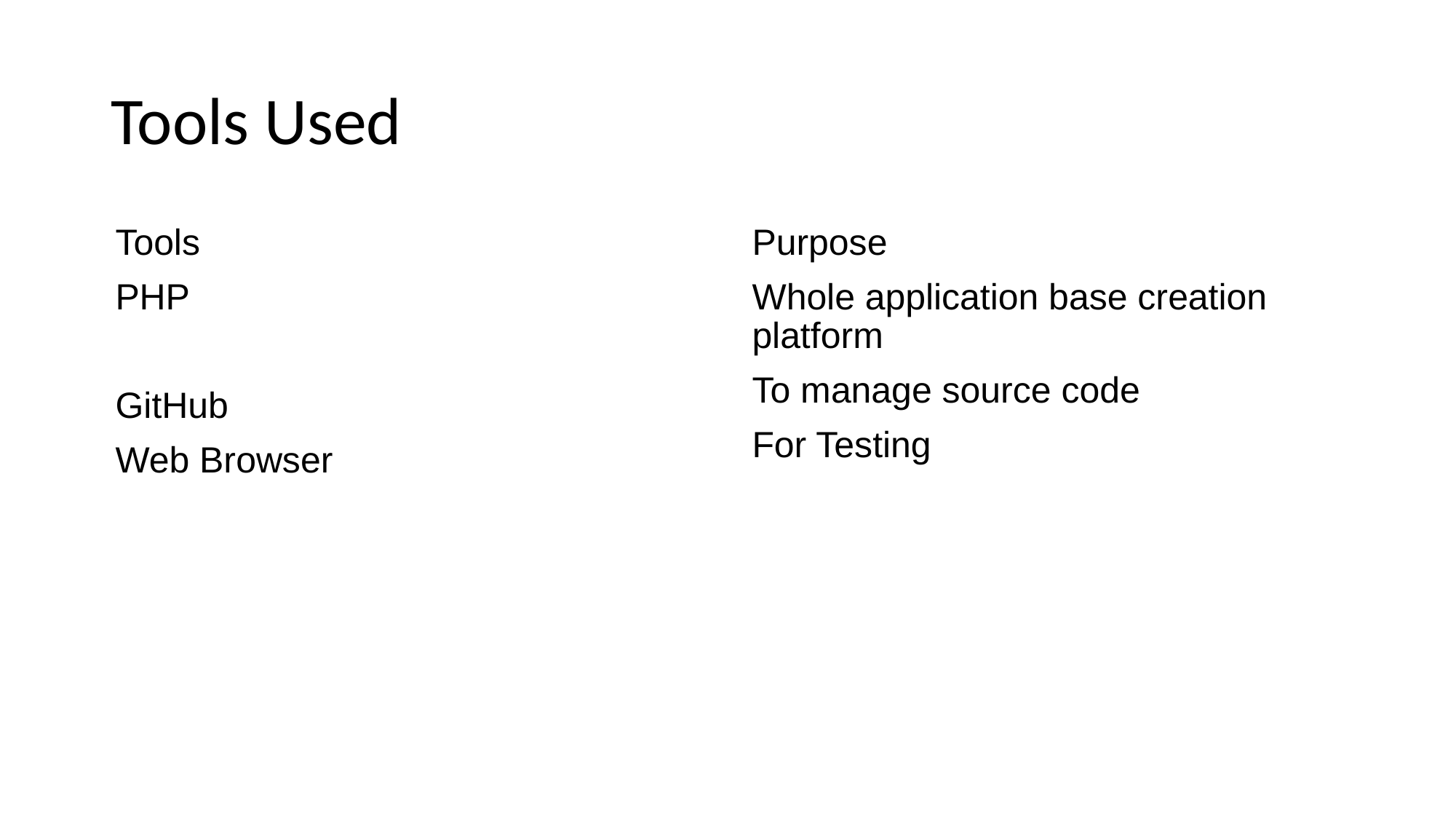

# Tools Used
Tools
PHP

GitHub
Web Browser
Purpose
Whole application base creation platform
To manage source code
For Testing